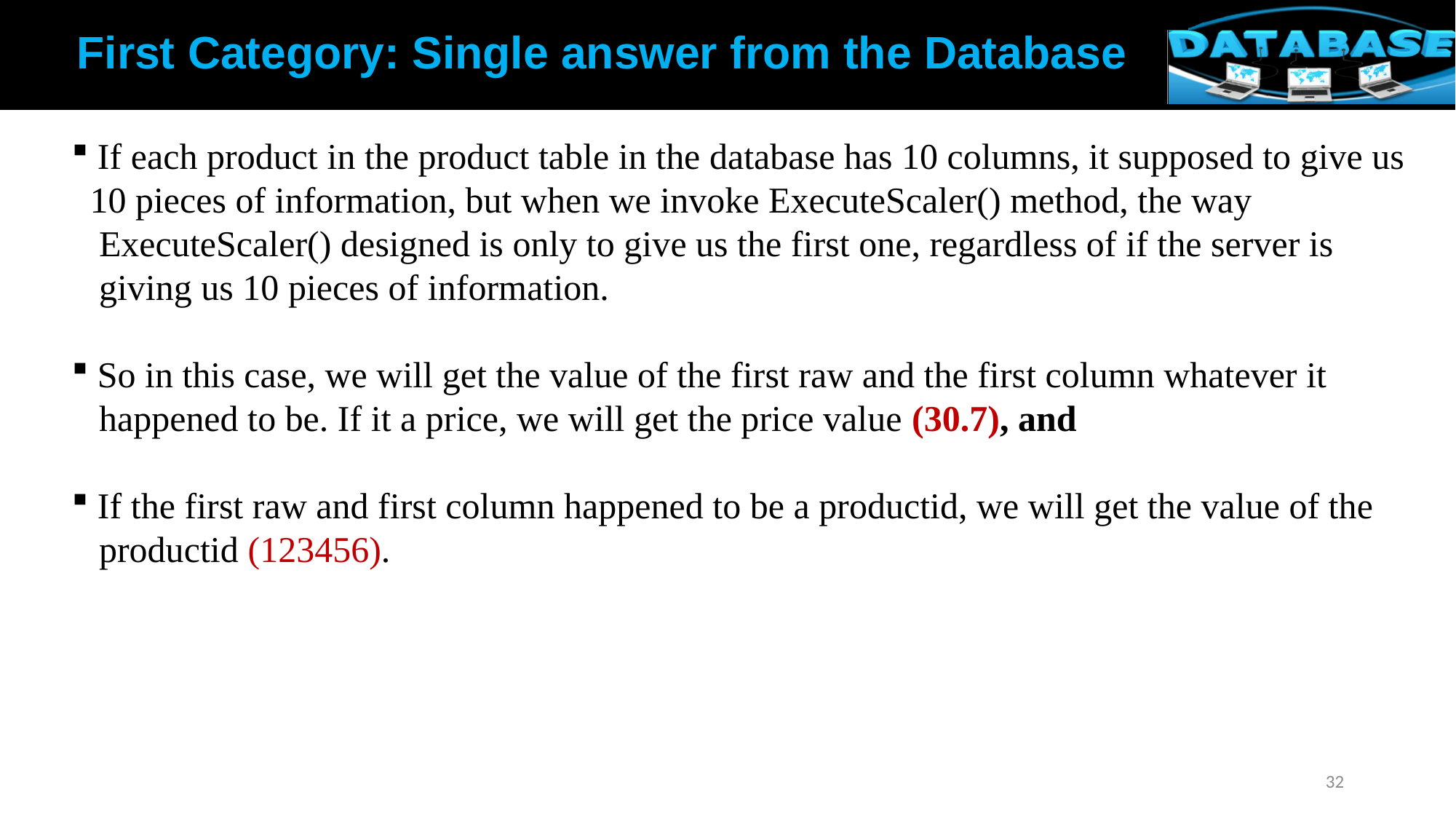

First Category: Single answer from the Database
 If each product in the product table in the database has 10 columns, it supposed to give us
  10 pieces of information, but when we invoke ExecuteScaler() method, the way
   ExecuteScaler() designed is only to give us the first one, regardless of if the server is
   giving us 10 pieces of information.

 So in this case, we will get the value of the first raw and the first column whatever it
   happened to be. If it a price, we will get the price value (30.7), and

 If the first raw and first column happened to be a productid, we will get the value of the
   productid (123456).
32